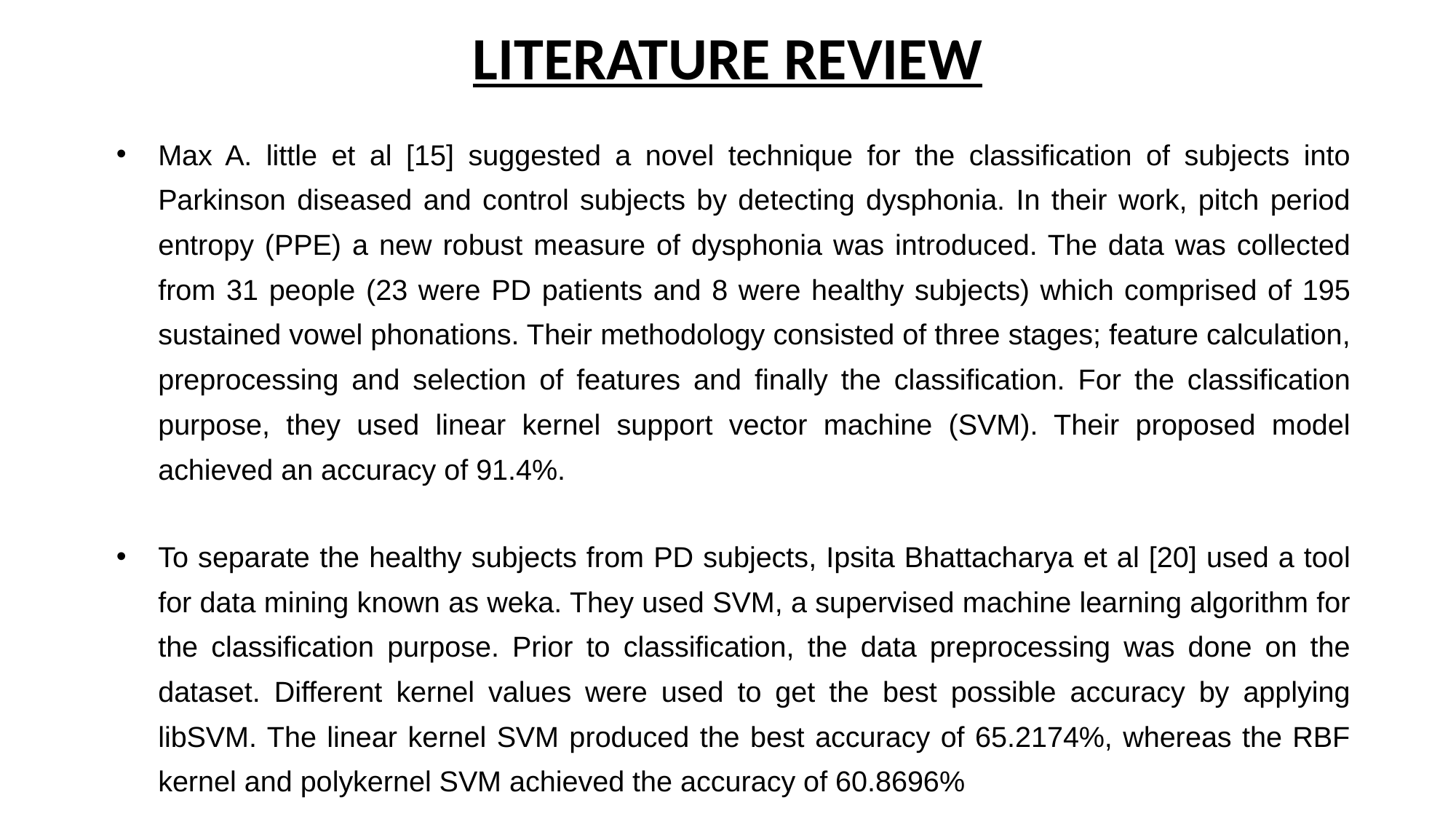

# LITERATURE REVIEW
Max A. little et al [15] suggested a novel technique for the classification of subjects into Parkinson diseased and control subjects by detecting dysphonia. In their work, pitch period entropy (PPE) a new robust measure of dysphonia was introduced. The data was collected from 31 people (23 were PD patients and 8 were healthy subjects) which comprised of 195 sustained vowel phonations. Their methodology consisted of three stages; feature calculation, preprocessing and selection of features and finally the classification. For the classification purpose, they used linear kernel support vector machine (SVM). Their proposed model achieved an accuracy of 91.4%.

To separate the healthy subjects from PD subjects, Ipsita Bhattacharya et al [20] used a tool for data mining known as weka. They used SVM, a supervised machine learning algorithm for the classification purpose. Prior to classification, the data preprocessing was done on the dataset. Different kernel values were used to get the best possible accuracy by applying libSVM. The linear kernel SVM produced the best accuracy of 65.2174%, whereas the RBF kernel and polykernel SVM achieved the accuracy of 60.8696%